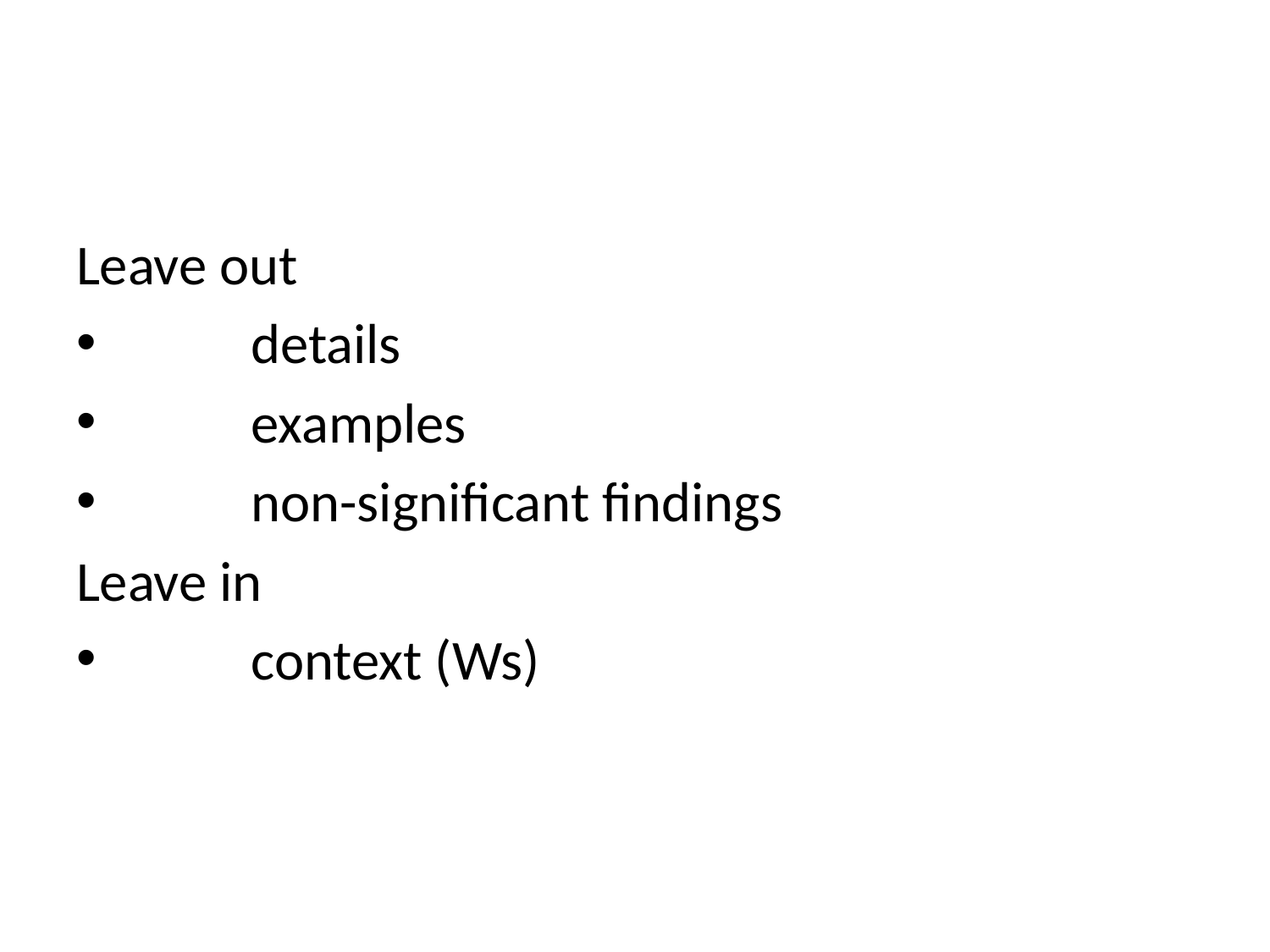

#
Leave out
	details
	examples
	non-significant findings
Leave in
	context (Ws)